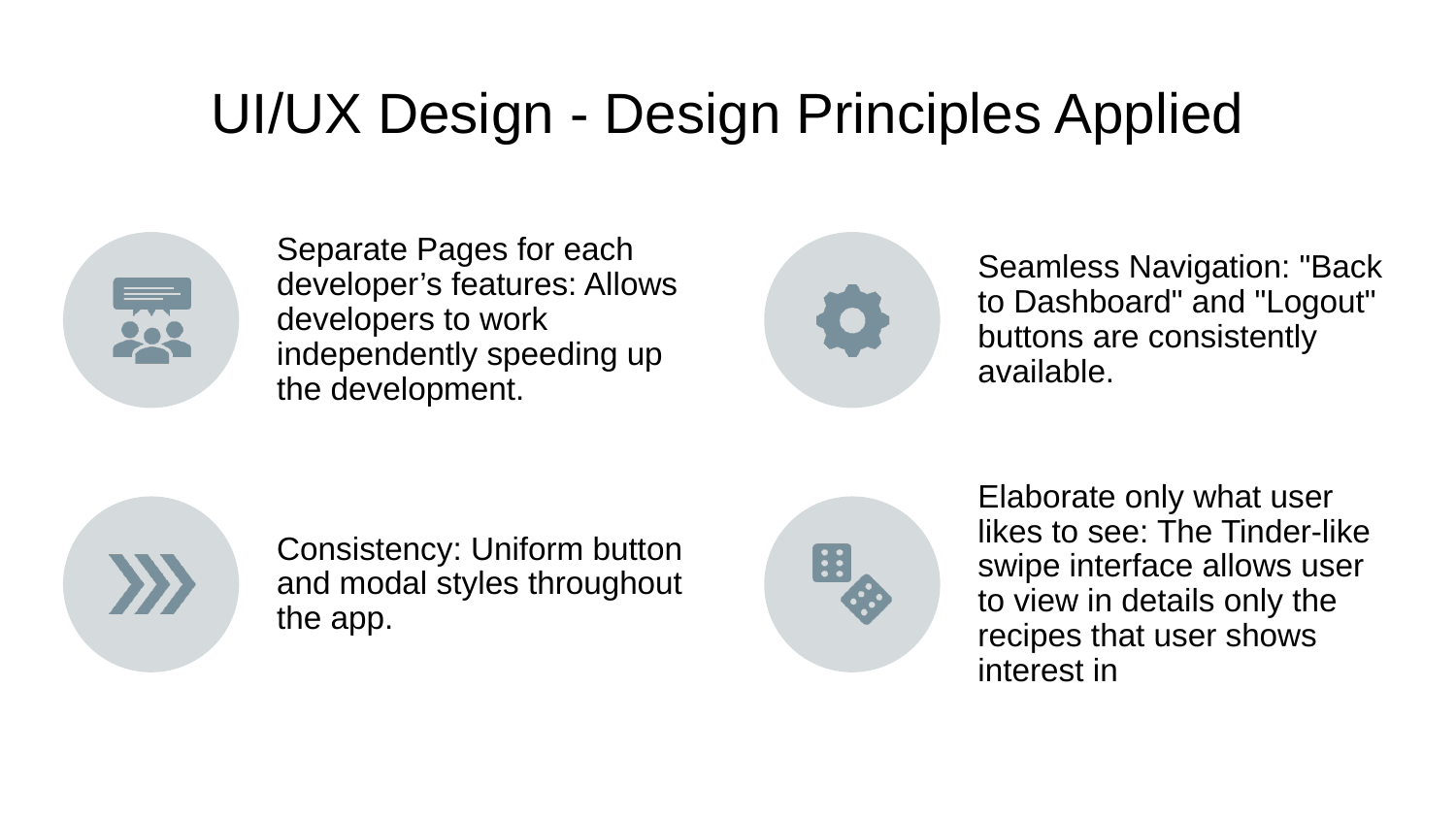

# UI/UX Design - Design Principles Applied

Separate Pages for each developer’s features: Allows developers to work independently speeding up the development.

Seamless Navigation: "Back to Dashboard" and "Logout" buttons are consistently available.

Consistency: Uniform button and modal styles throughout the app.

Elaborate only what user likes to see: The Tinder-like swipe interface allows user to view in details only the recipes that user shows interest in